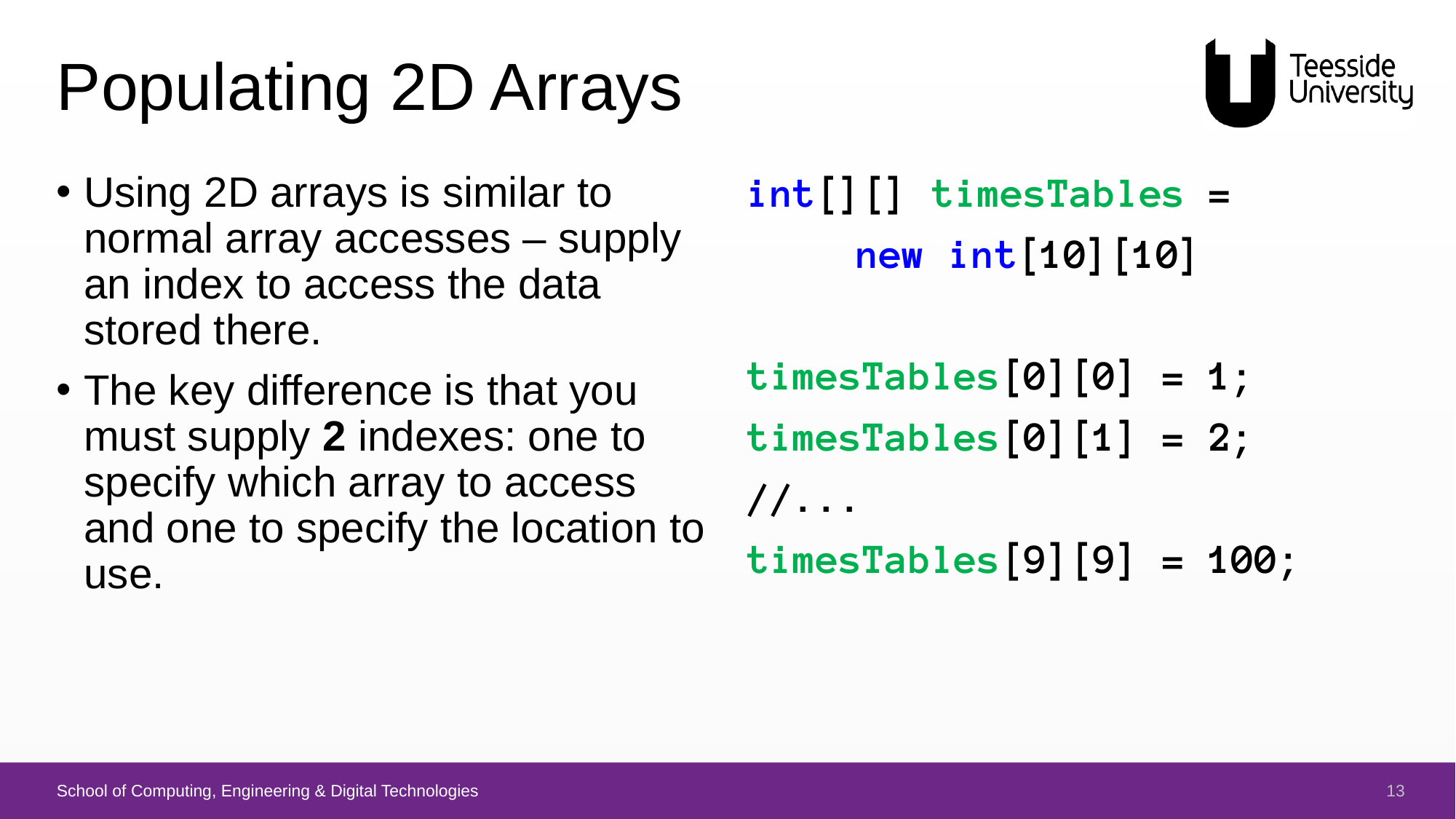

# Populating 2D Arrays
Using 2D arrays is similar to normal array accesses – supply an index to access the data stored there.
The key difference is that you must supply 2 indexes: one to specify which array to access and one to specify the location to use.
int[][] timesTables =
	new int[10][10]

timesTables[0][0] = 1;
timesTables[0][1] = 2;
//...
timesTables[9][9] = 100;
13
School of Computing, Engineering & Digital Technologies